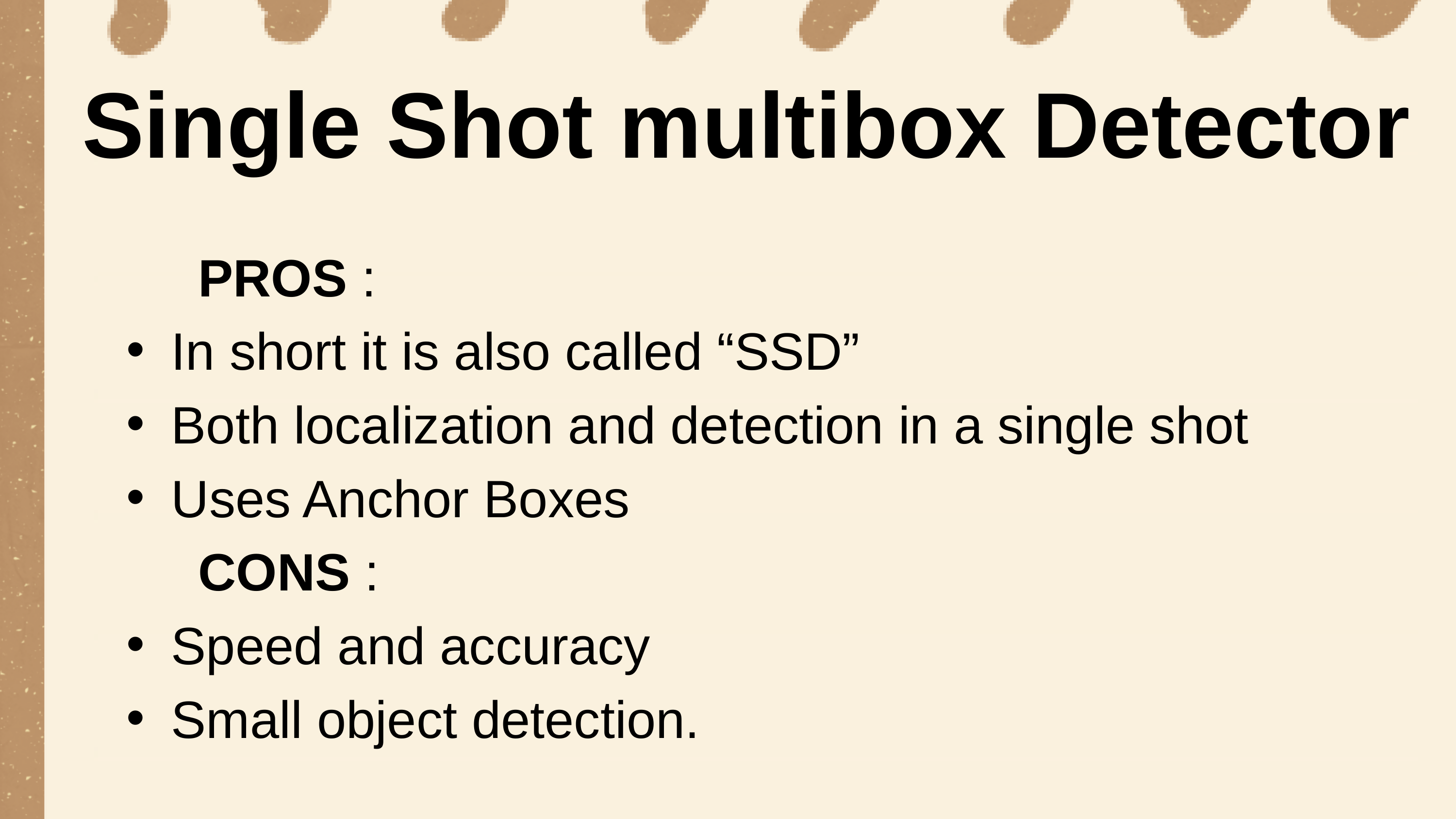

Single Shot multibox Detector
        PROS :
In short it is also called “SSD”
Both localization and detection in a single shot
Uses Anchor Boxes
        CONS :
Speed and accuracy
Small object detection.